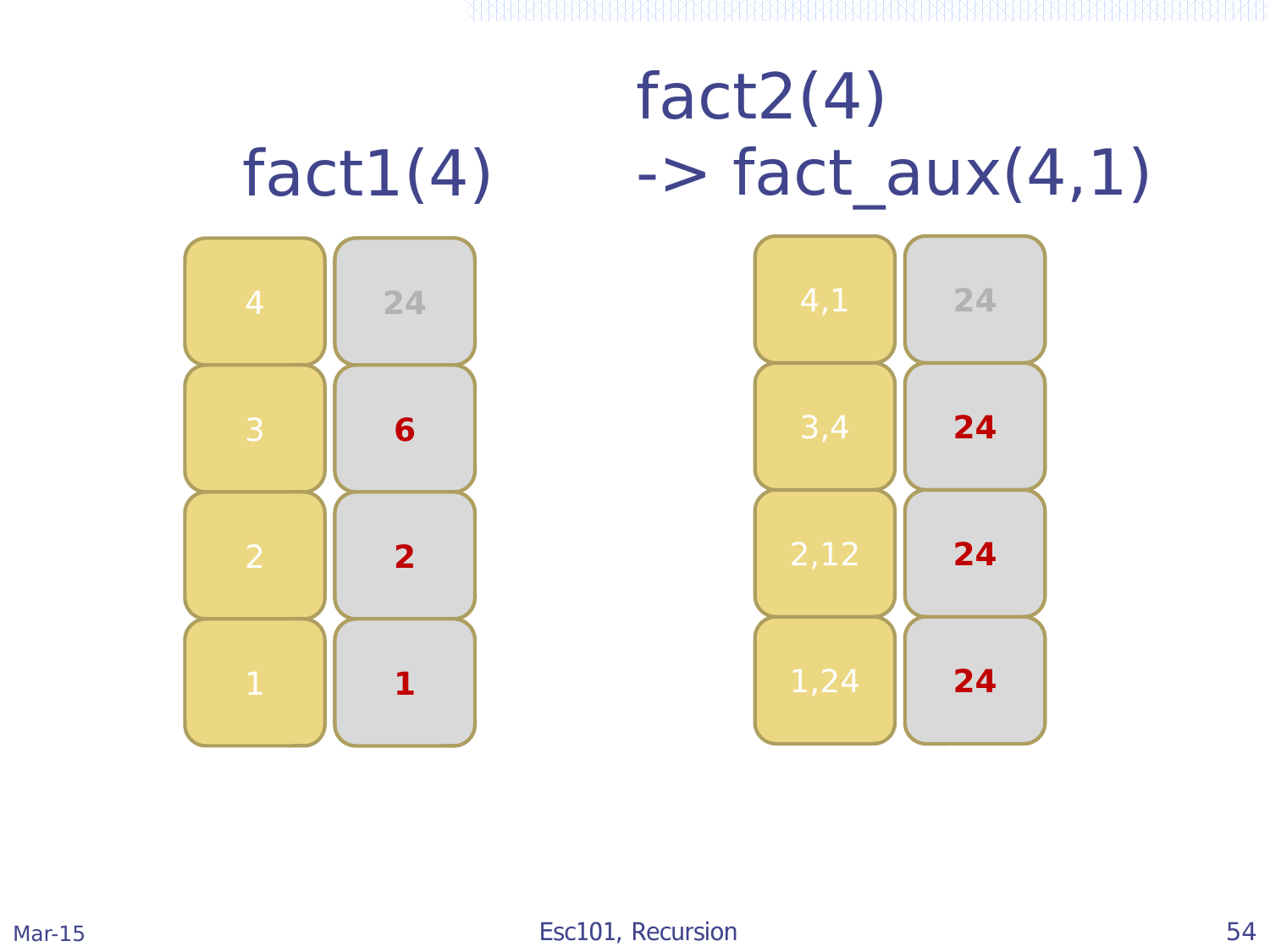

fact2(4)
-> fact_aux(4,1)
fact1(4)
4,1

24
4

24
3,4

24
3

6
2,12

24
2

2
1,24

24
1

1
Mar-15
Esc101, Recursion
54